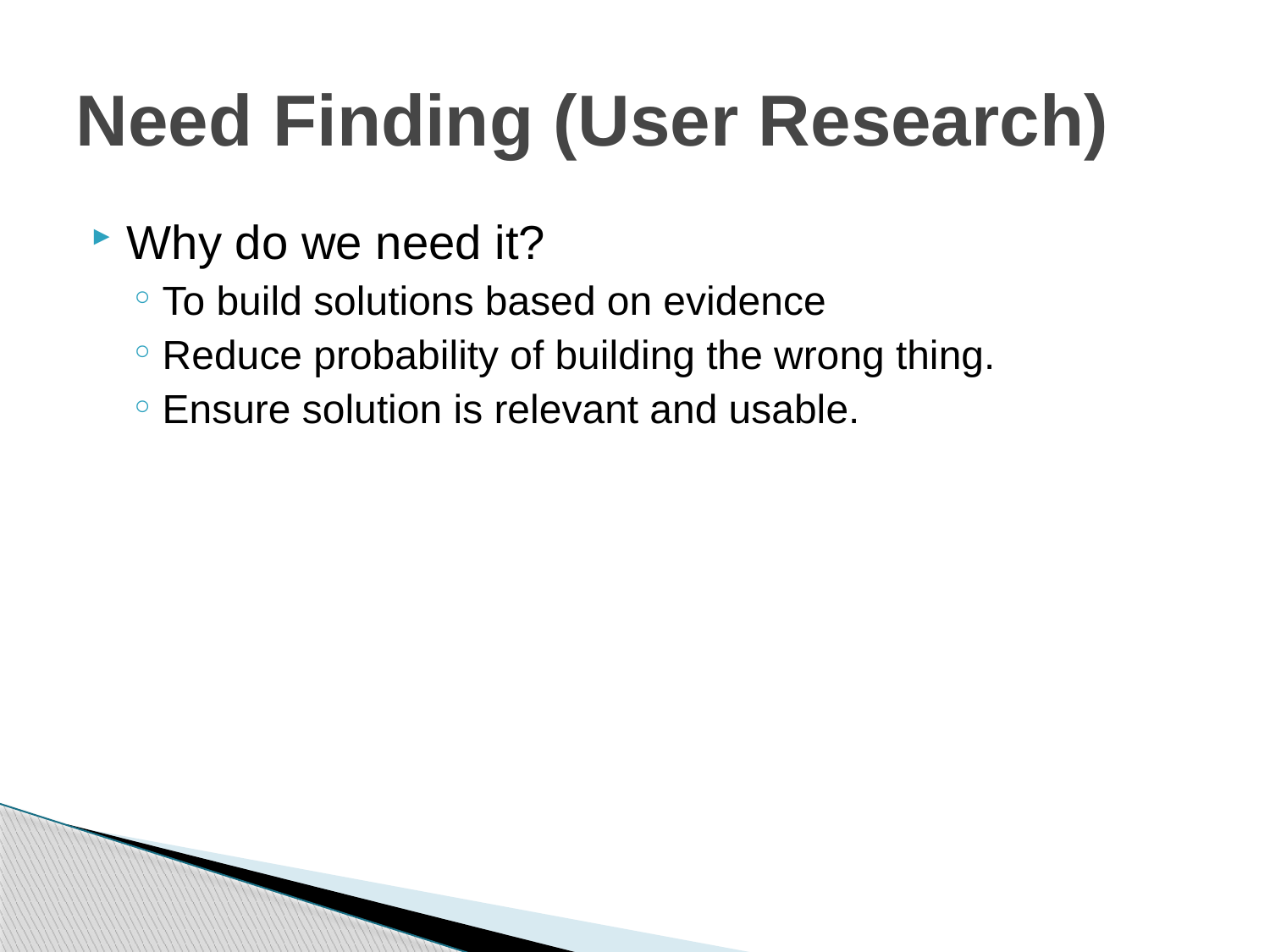

# Need Finding (User Research)
Why do we need it?
To build solutions based on evidence
Reduce probability of building the wrong thing.
Ensure solution is relevant and usable.